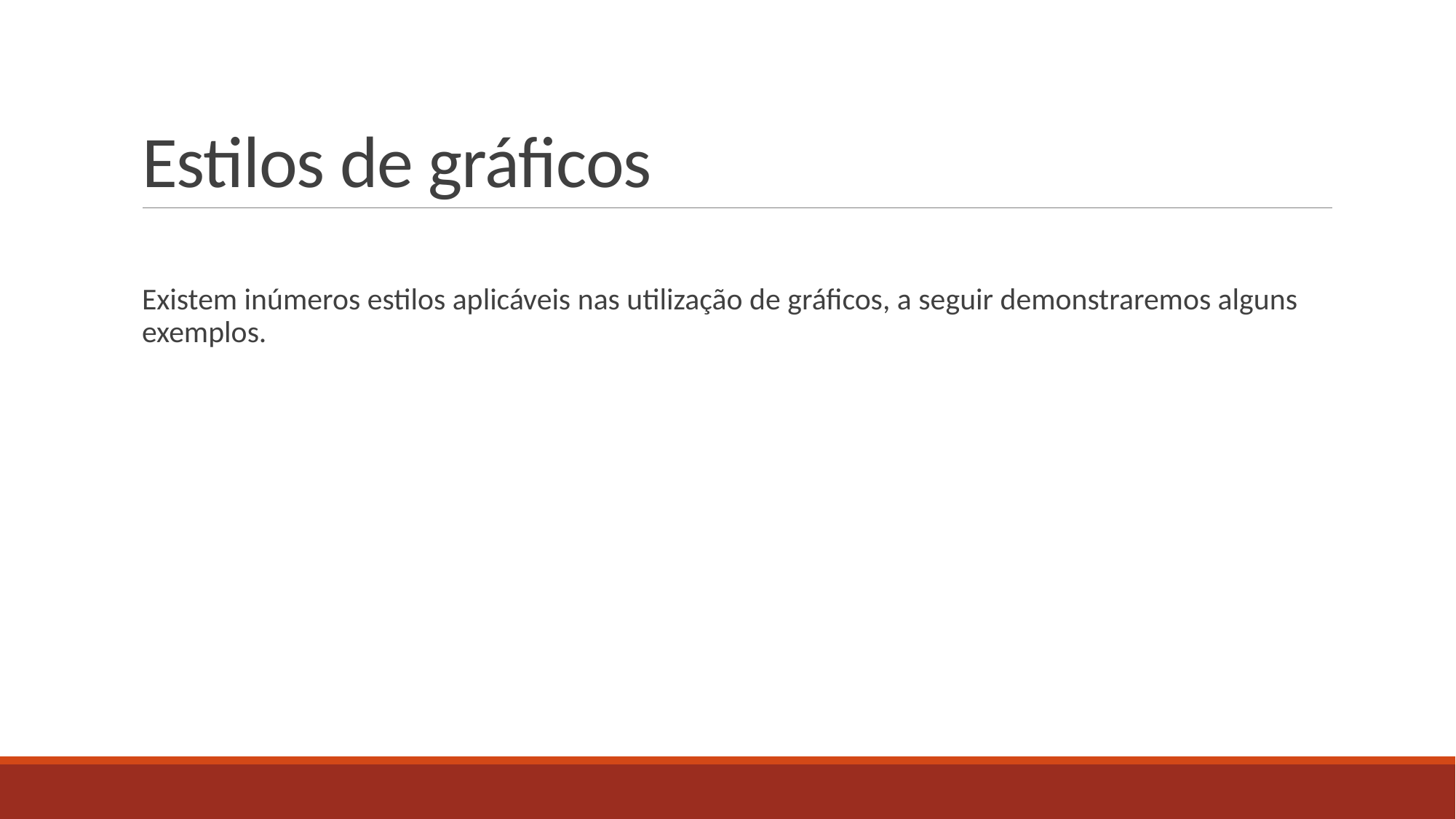

# Estilos de gráficos

Existem inúmeros estilos aplicáveis nas utilização de gráficos, a seguir demonstraremos alguns exemplos.